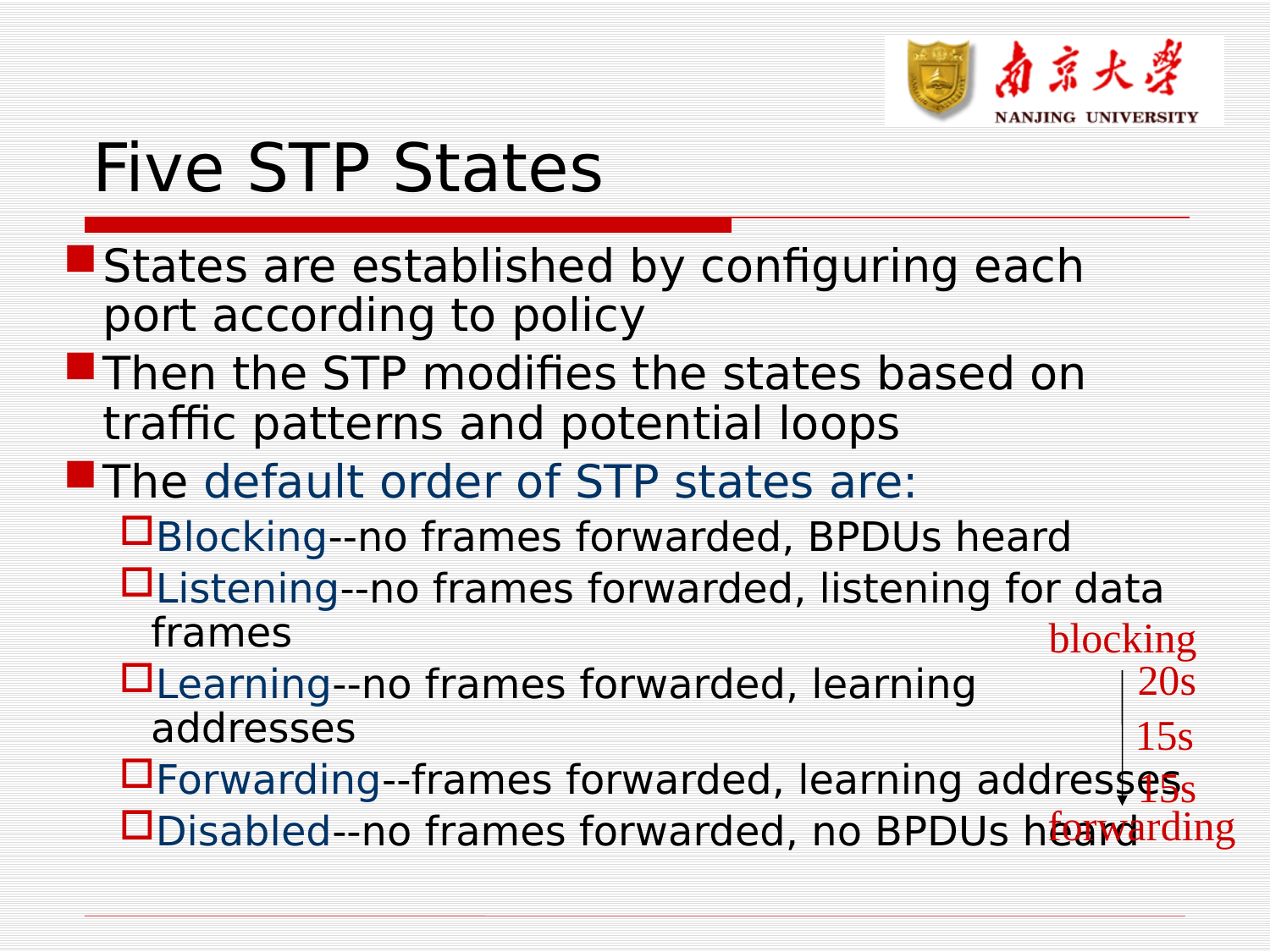

# Five STP States
States are established by configuring each port according to policy
Then the STP modifies the states based on traffic patterns and potential loops
The default order of STP states are:
Blocking--no frames forwarded, BPDUs heard
Listening--no frames forwarded, listening for data frames
Learning--no frames forwarded, learning addresses
Forwarding--frames forwarded, learning addresses
Disabled--no frames forwarded, no BPDUs heard
blocking
20s

15s
15s
forwarding